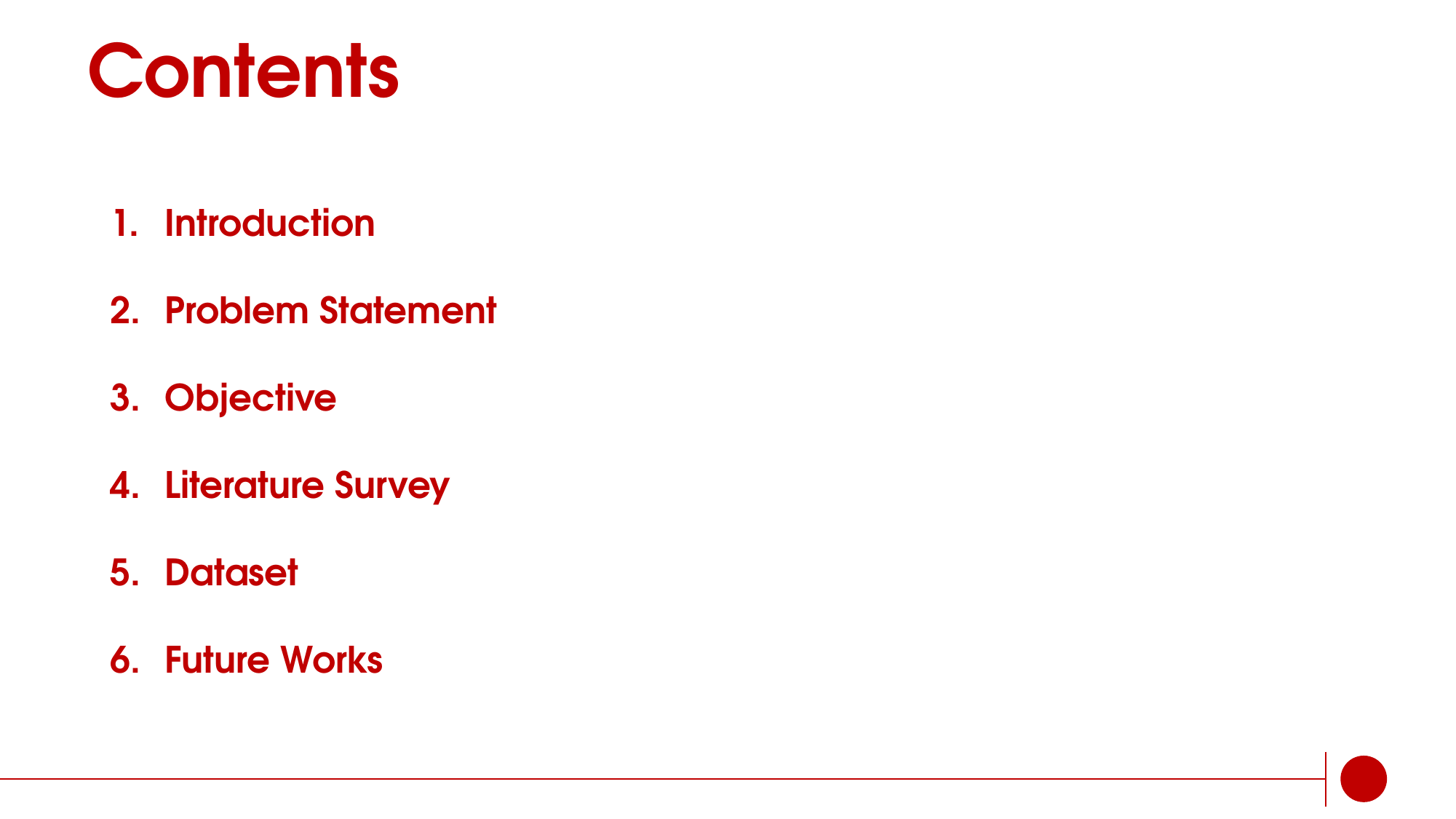

# Contents
Introduction

Problem Statement

Objective

Literature Survey

Dataset

Future Works